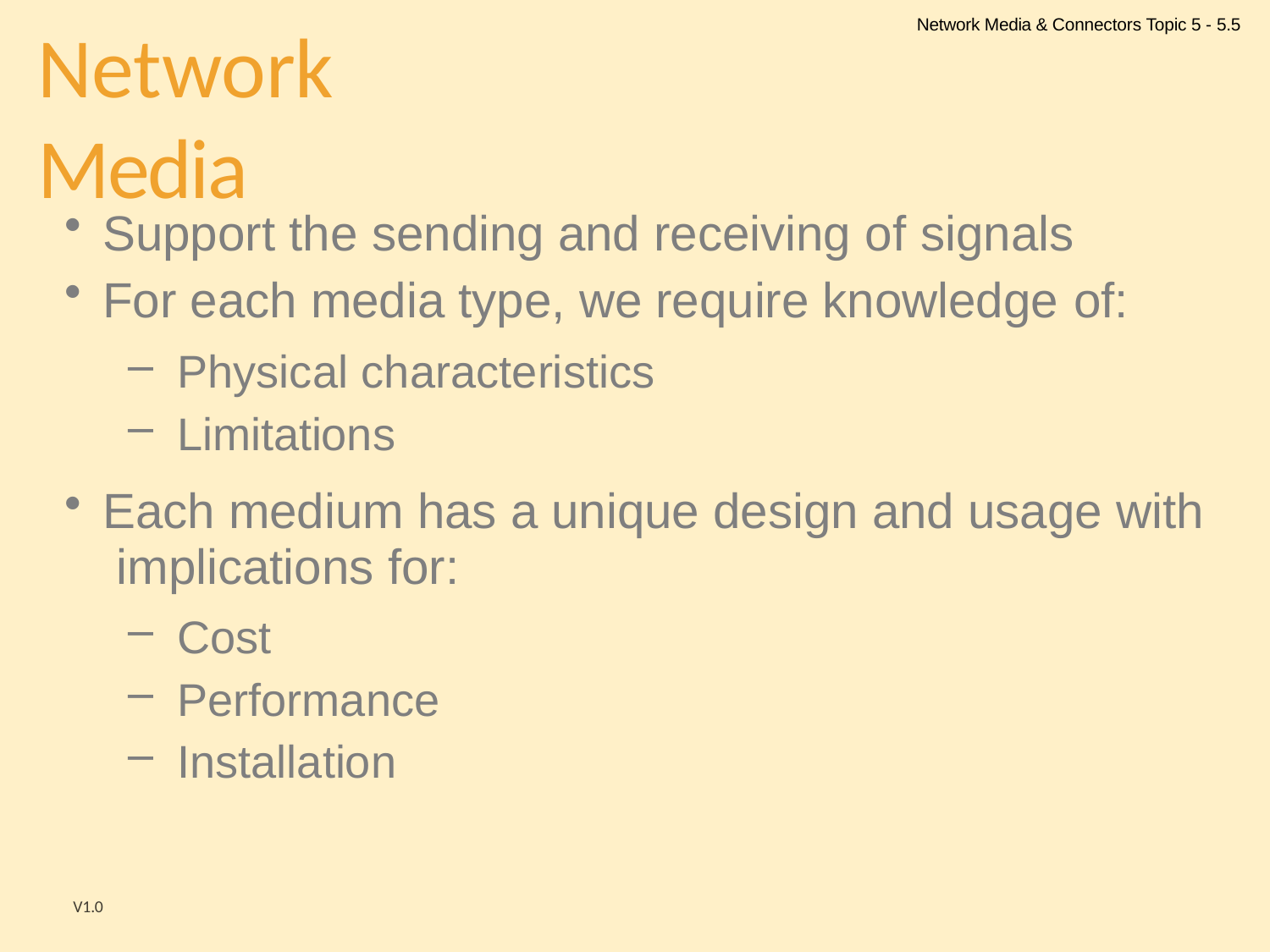

Network Media & Connectors Topic 5 - 5.5
# Network Media
Support the sending and receiving of signals
For each media type, we require knowledge of:
Physical characteristics
Limitations
Each medium has a unique design and usage with  implications for:
Cost
Performance
Installation
V1.0